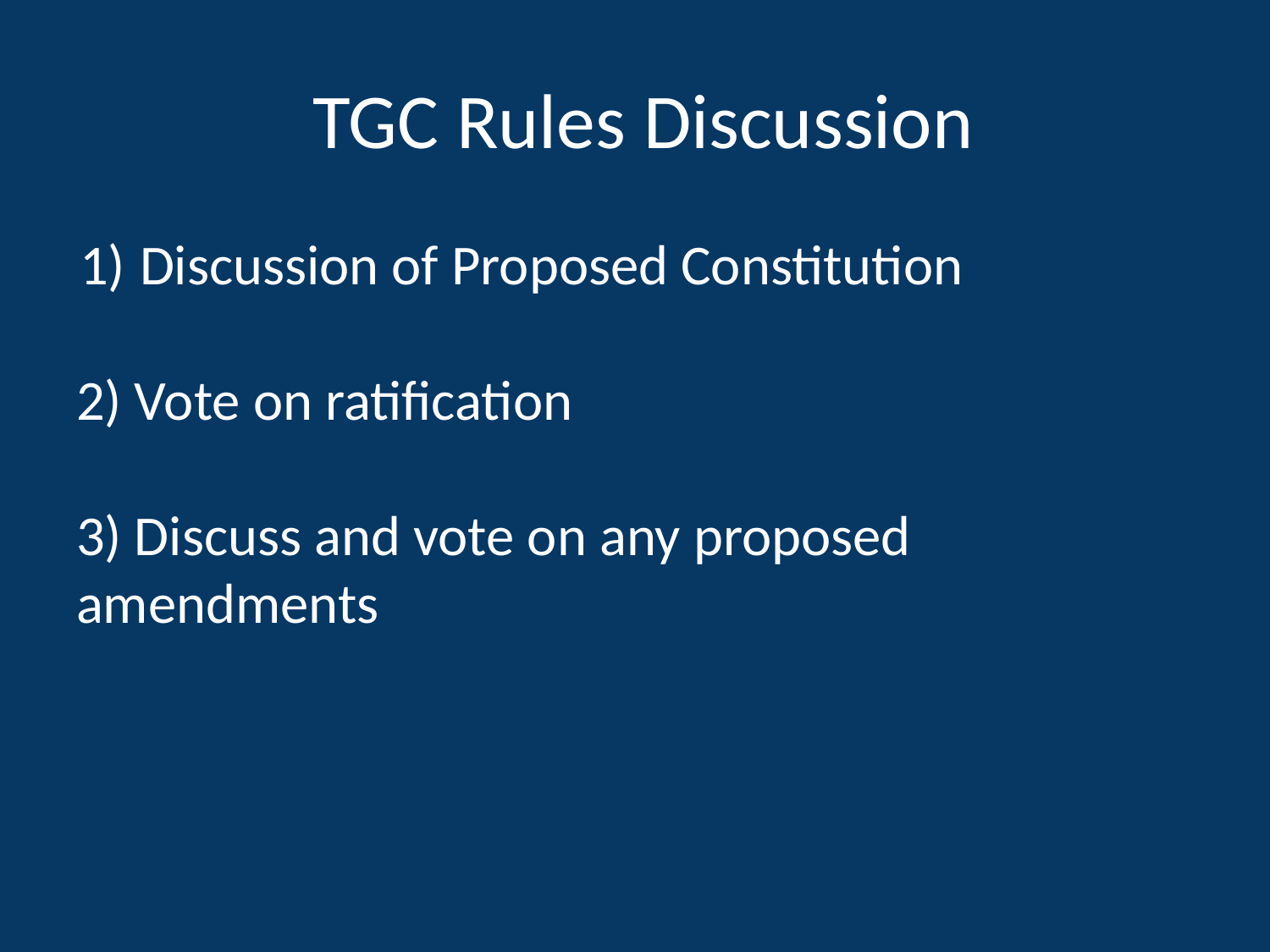

# TGC Rules Discussion
Discussion of Proposed Constitution

2) Vote on ratification

3) Discuss and vote on any proposed amendments